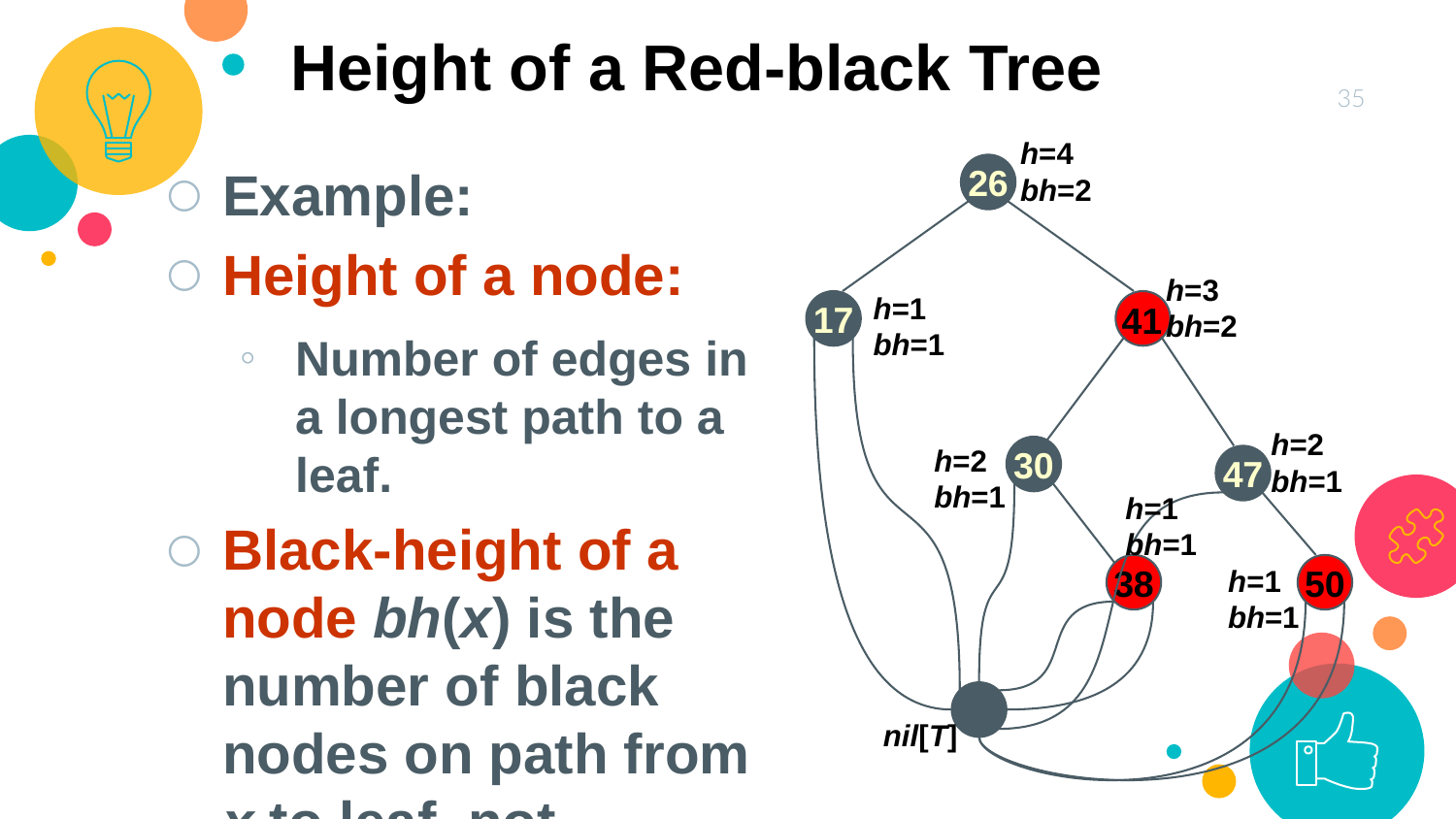

Height of a Red-black Tree
35
h=4
bh=2
Example:
Height of a node:
Number of edges in a longest path to a leaf.
Black-height of a node bh(x) is the number of black nodes on path from x to leaf, not counting x.
26

h=3
bh=2
h=1
bh=1
17

41

h=2
bh=1
h=2
bh=1
30
47

h=1
bh=1

38
h=1
bh=1
50

nil[T]